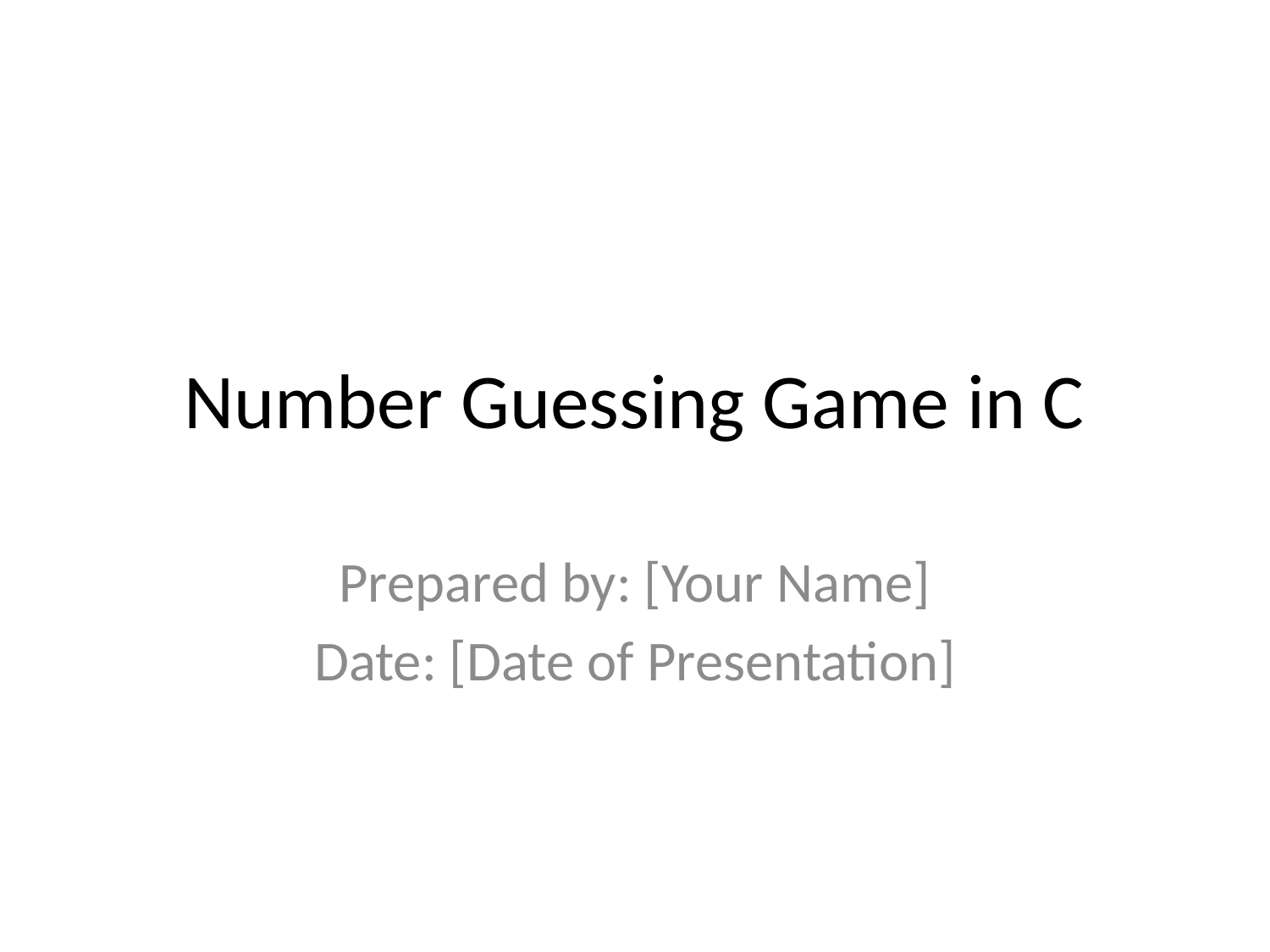

# Number Guessing Game in C
Prepared by: [Your Name]
Date: [Date of Presentation]